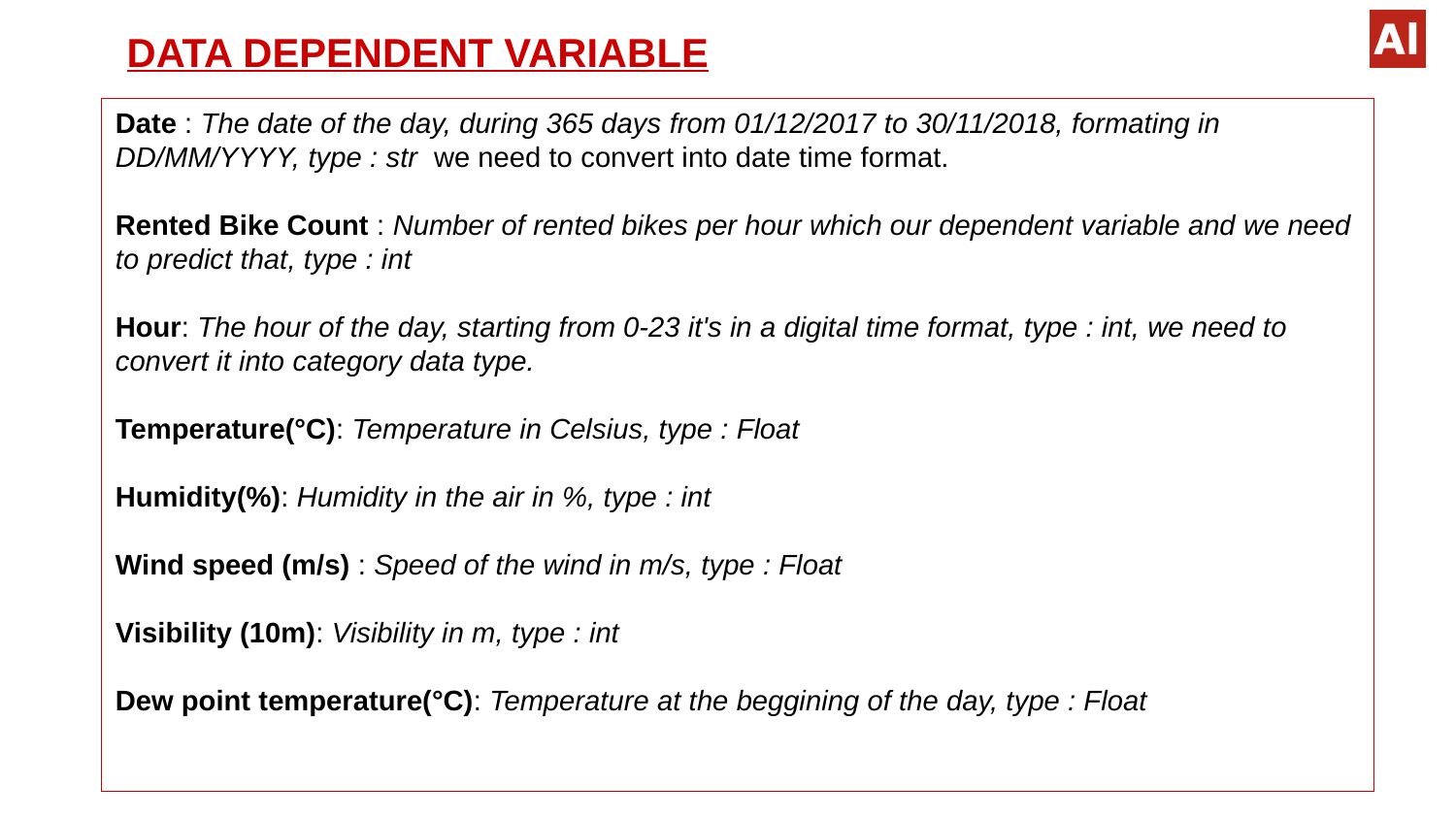

DATA DEPENDENT VARIABLE
Date : The date of the day, during 365 days from 01/12/2017 to 30/11/2018, formating in DD/MM/YYYY, type : str  we need to convert into date time format.

Rented Bike Count : Number of rented bikes per hour which our dependent variable and we need to predict that, type : int

Hour: The hour of the day, starting from 0-23 it's in a digital time format, type : int, we need to convert it into category data type.

Temperature(°C): Temperature in Celsius, type : Float

Humidity(%): Humidity in the air in %, type : int

Wind speed (m/s) : Speed of the wind in m/s, type : Float

Visibility (10m): Visibility in m, type : int

Dew point temperature(°C): Temperature at the beggining of the day, type : Float